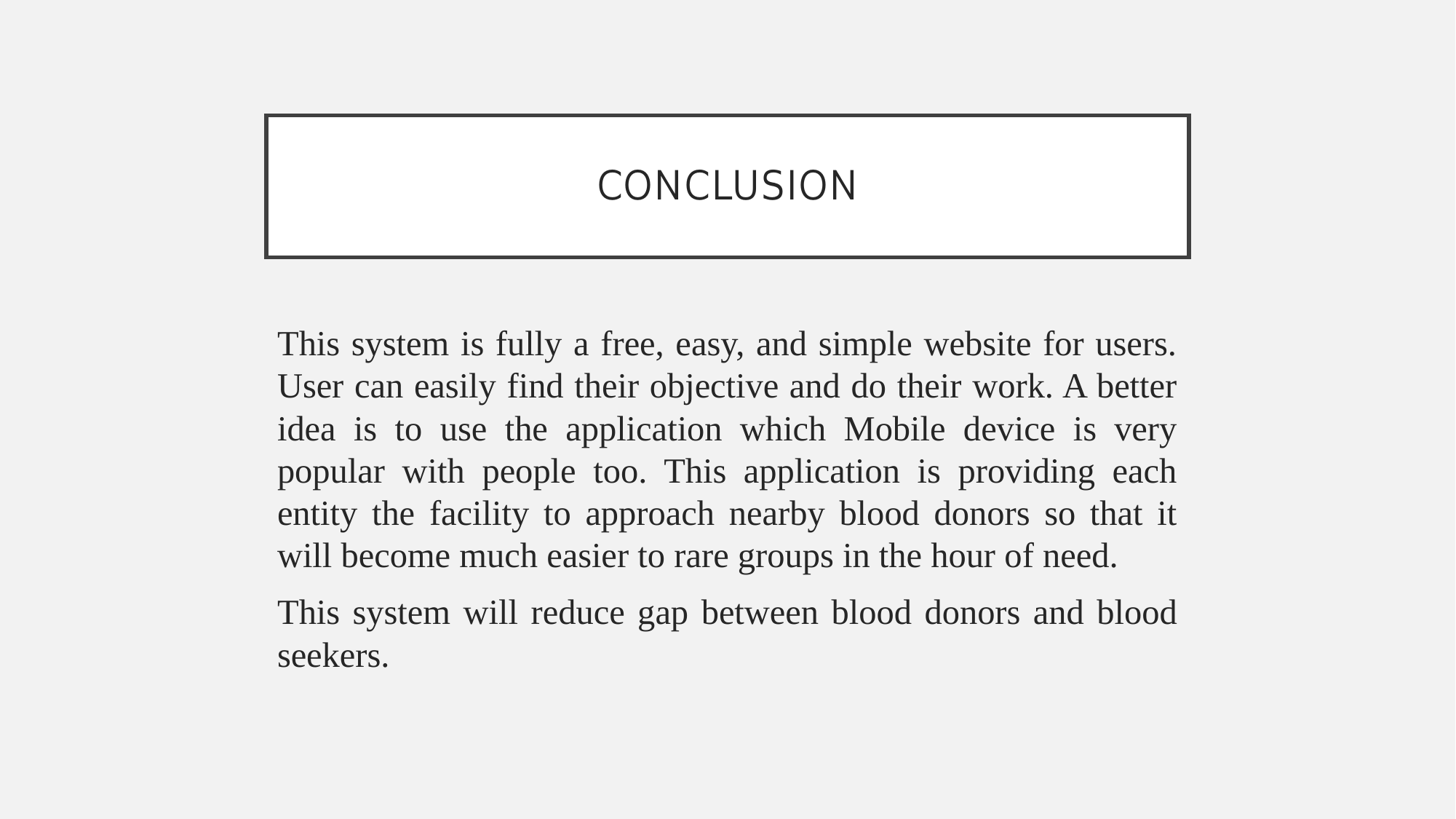

# Conclusion
This system is fully a free, easy, and simple website for users. User can easily find their objective and do their work. A better idea is to use the application which Mobile device is very popular with people too. This application is providing each entity the facility to approach nearby blood donors so that it will become much easier to rare groups in the hour of need.
This system will reduce gap between blood donors and blood seekers.